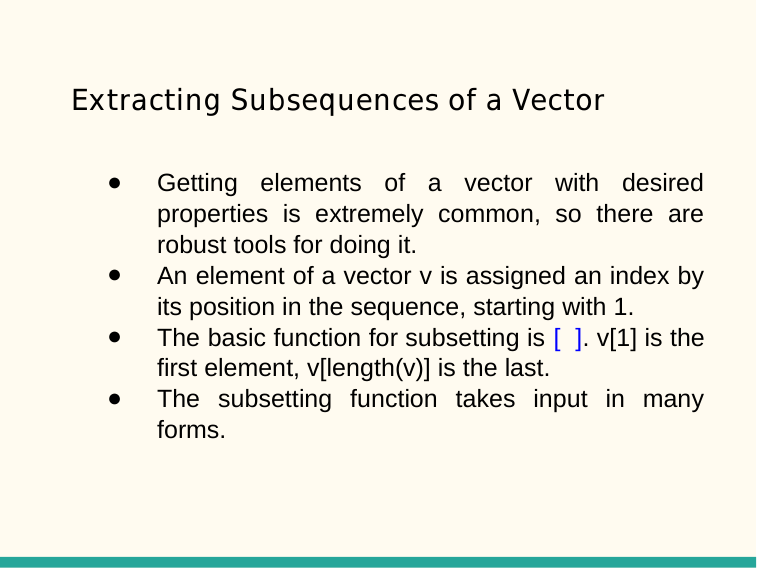

Extracting Subsequences of a Vector
Getting elements of a vector with desired properties is extremely common, so there are robust tools for doing it.
An element of a vector v is assigned an index by its position in the sequence, starting with 1.
The basic function for subsetting is [  ]. v[1] is the first element, v[length(v)] is the last.
The subsetting function takes input in many forms.